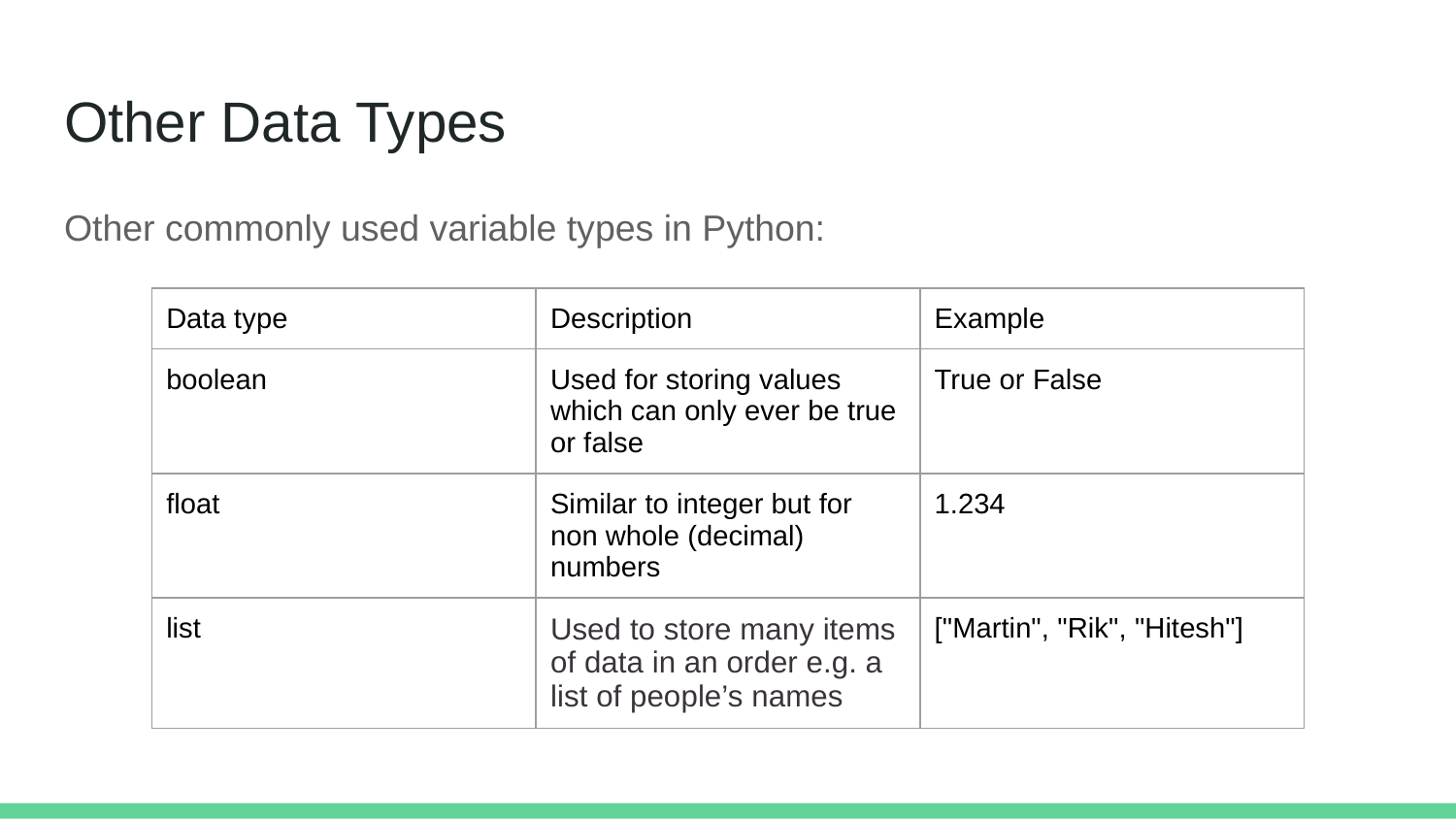

# Other Data Types
Other commonly used variable types in Python:

| Data type | Description | Example |
| --- | --- | --- |
| boolean | Used for storing values which can only ever be true or false | True or False |
| float | Similar to integer but for non whole (decimal) numbers | 1.234 |
| list | Used to store many items of data in an order e.g. a list of people’s names | ["Martin", "Rik", "Hitesh"] |